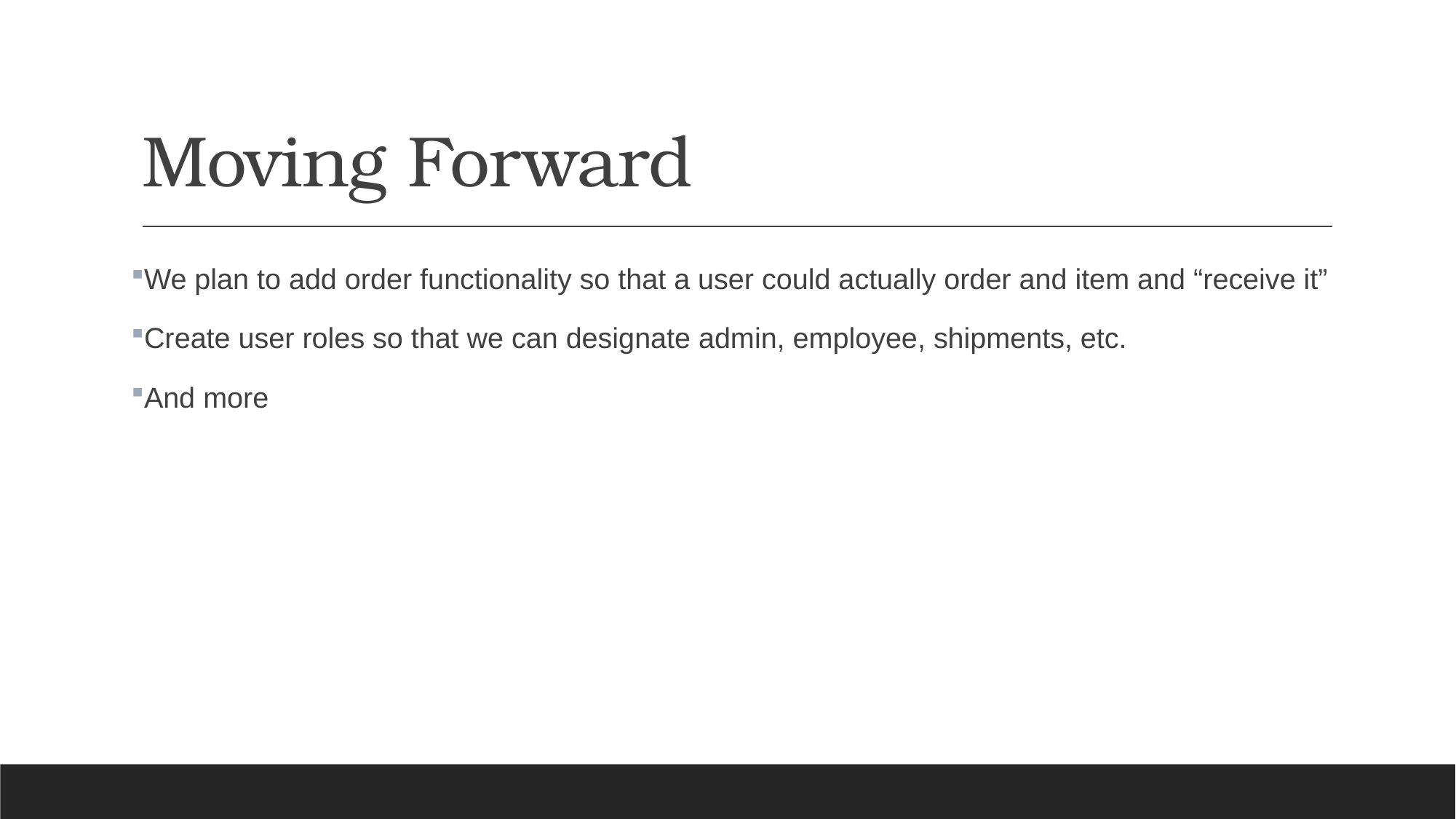

# Moving Forward
We plan to add order functionality so that a user could actually order and item and “receive it”
Create user roles so that we can designate admin, employee, shipments, etc.
And more